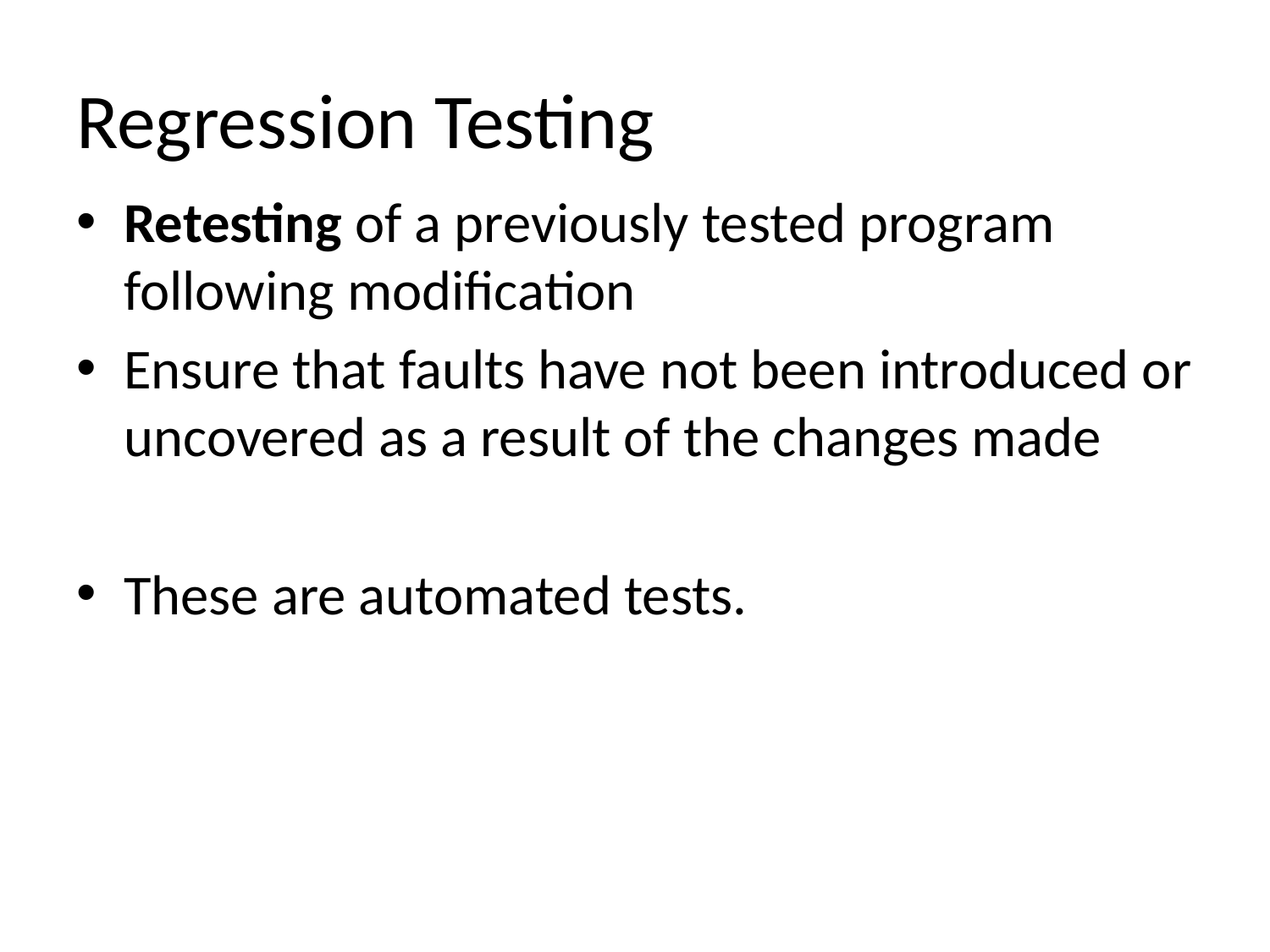

# Regression Testing
Retesting of a previously tested program following modification
Ensure that faults have not been introduced or uncovered as a result of the changes made

These are automated tests.